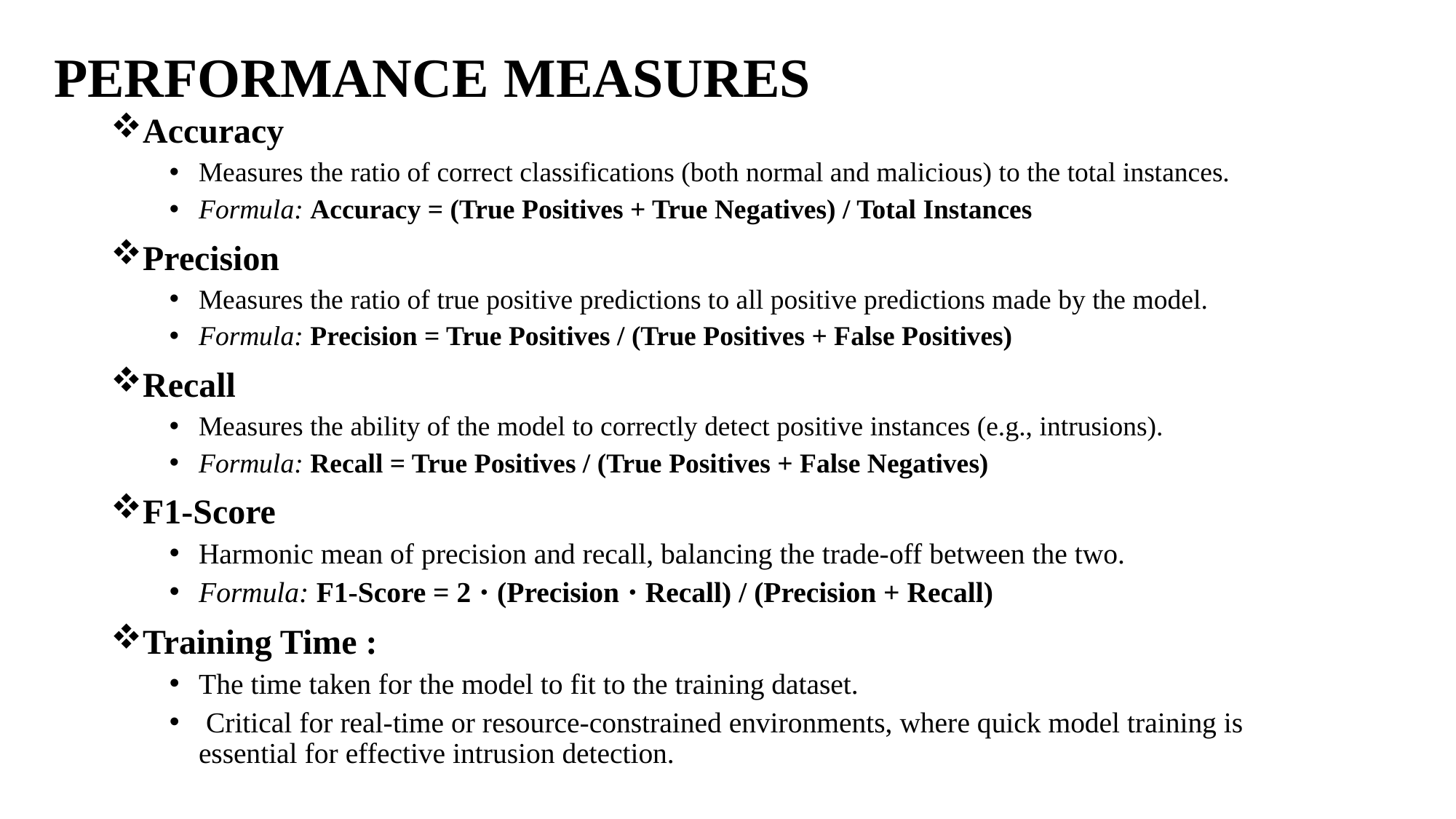

PERFORMANCE MEASURES
# Accuracy
Measures the ratio of correct classifications (both normal and malicious) to the total instances.
Formula: Accuracy = (True Positives + True Negatives) / Total Instances
Precision
Measures the ratio of true positive predictions to all positive predictions made by the model.
Formula: Precision = True Positives / (True Positives + False Positives)
Recall
Measures the ability of the model to correctly detect positive instances (e.g., intrusions).
Formula: Recall = True Positives / (True Positives + False Negatives)
F1-Score
Harmonic mean of precision and recall, balancing the trade-off between the two.
Formula: F1-Score = 2 ⋅ (Precision ⋅ Recall) / (Precision + Recall)
Training Time :
The time taken for the model to fit to the training dataset.
 Critical for real-time or resource-constrained environments, where quick model training is essential for effective intrusion detection.